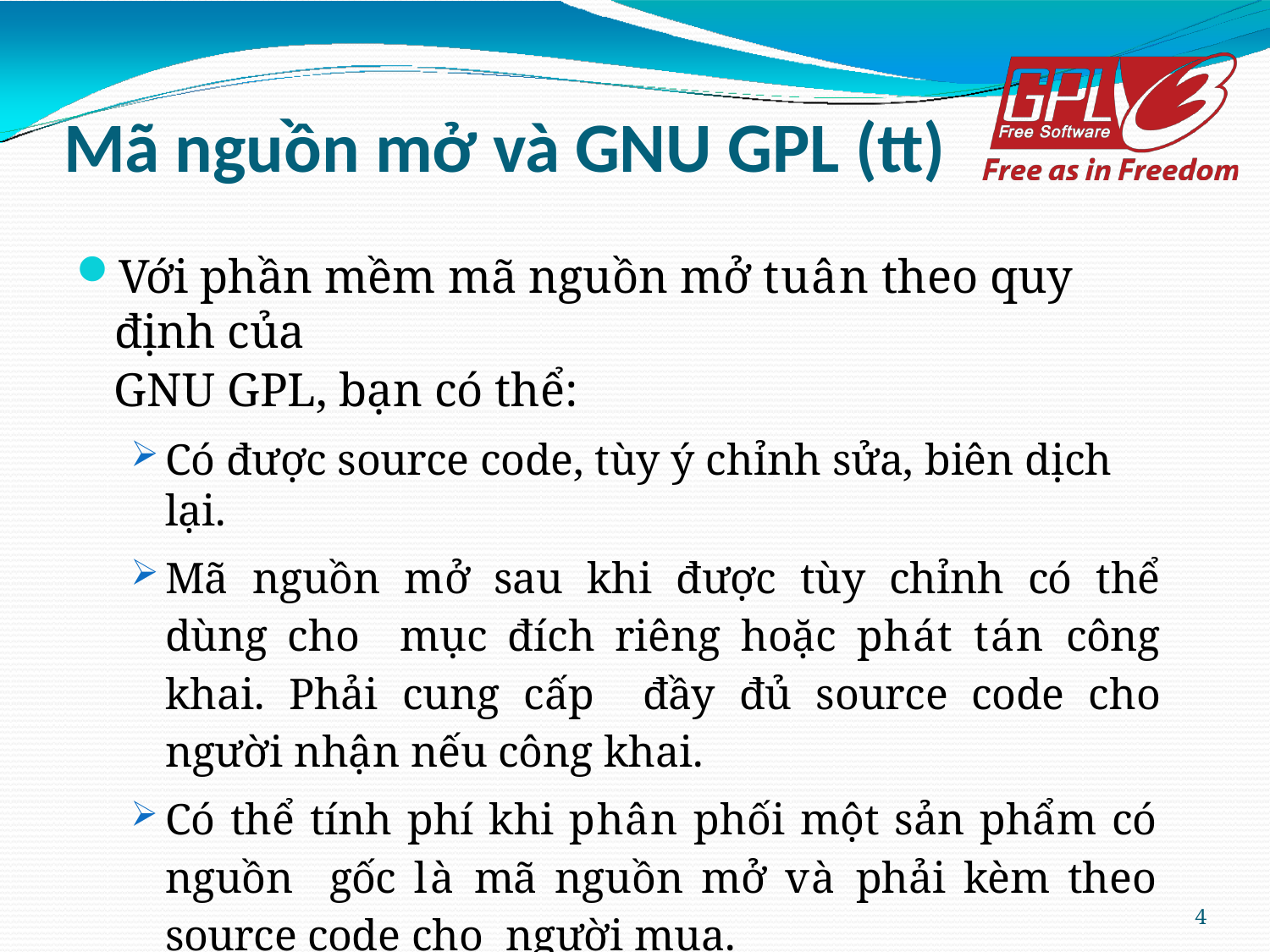

# Mã nguồn mở và GNU GPL (tt)
Với phần mềm mã nguồn mở tuân theo quy định của
GNU GPL, bạn có thể:
Có được source code, tùy ý chỉnh sửa, biên dịch lại.
Mã nguồn mở sau khi được tùy chỉnh có thể dùng cho  mục đích riêng hoặc phát tán công khai. Phải cung cấp  đầy đủ source code cho người nhận nếu công khai.
Có thể tính phí khi phân phối một sản phẩm có nguồn  gốc là mã nguồn mở và phải kèm theo source code cho  người mua.
4